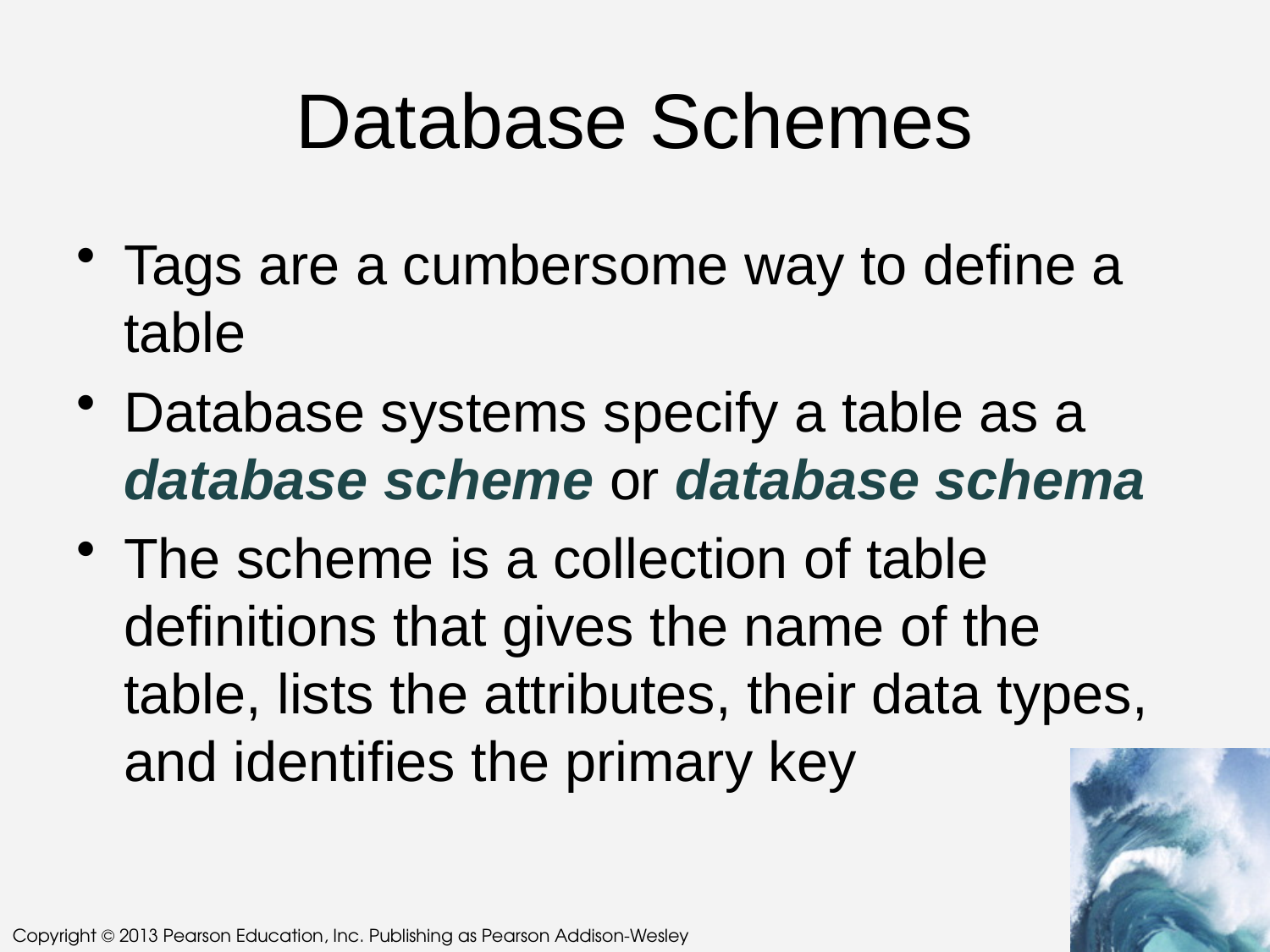

# Database Schemes
Tags are a cumbersome way to define a table
Database systems specify a table as a database scheme or database schema
The scheme is a collection of table definitions that gives the name of the table, lists the attributes, their data types, and identifies the primary key